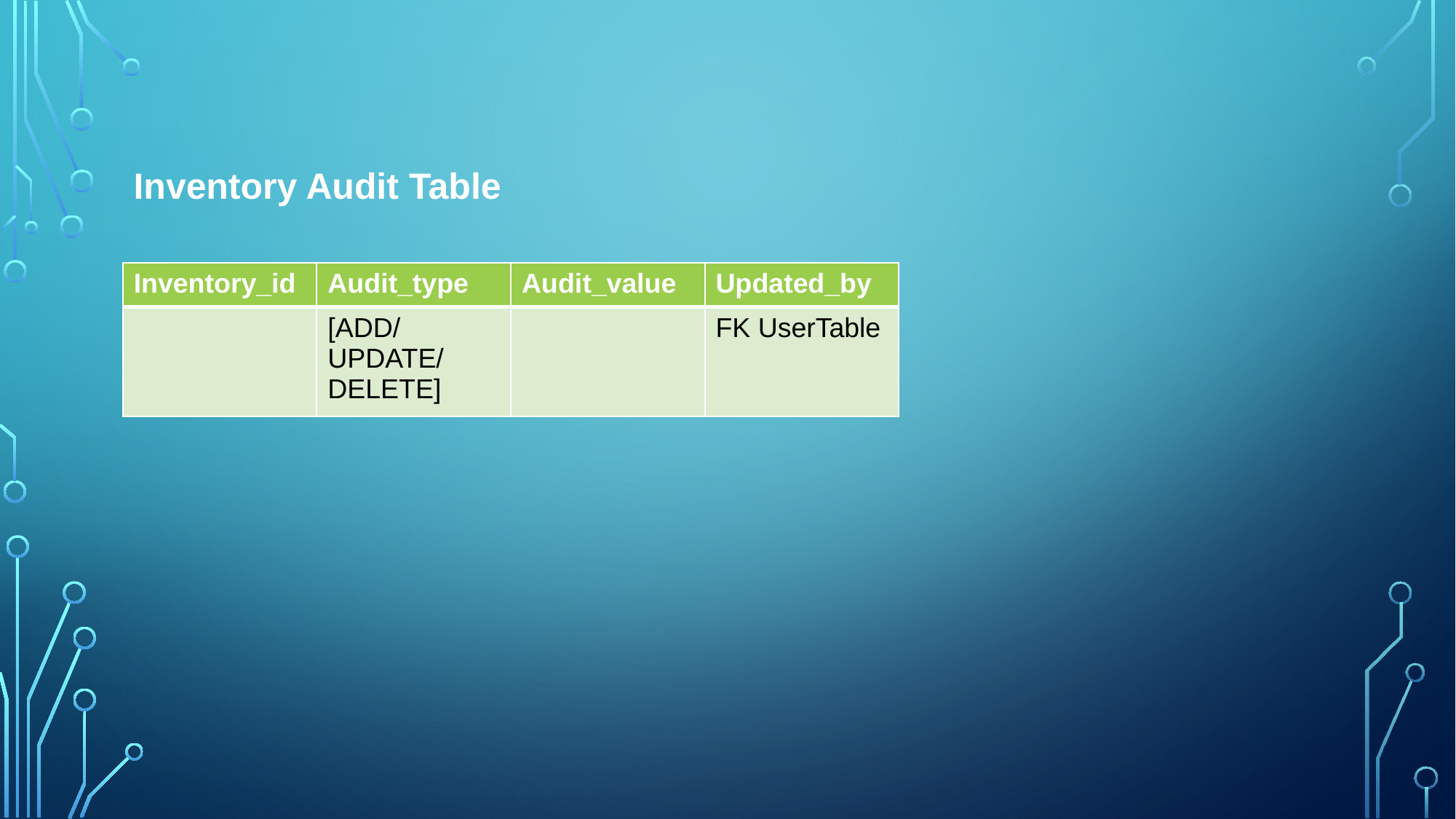

Inventory Audit Table
| Inventory\_id | Audit\_type | Audit\_value | Updated\_by |
| --- | --- | --- | --- |
|  | [ADD/UPDATE/DELETE] |  | FK UserTable |